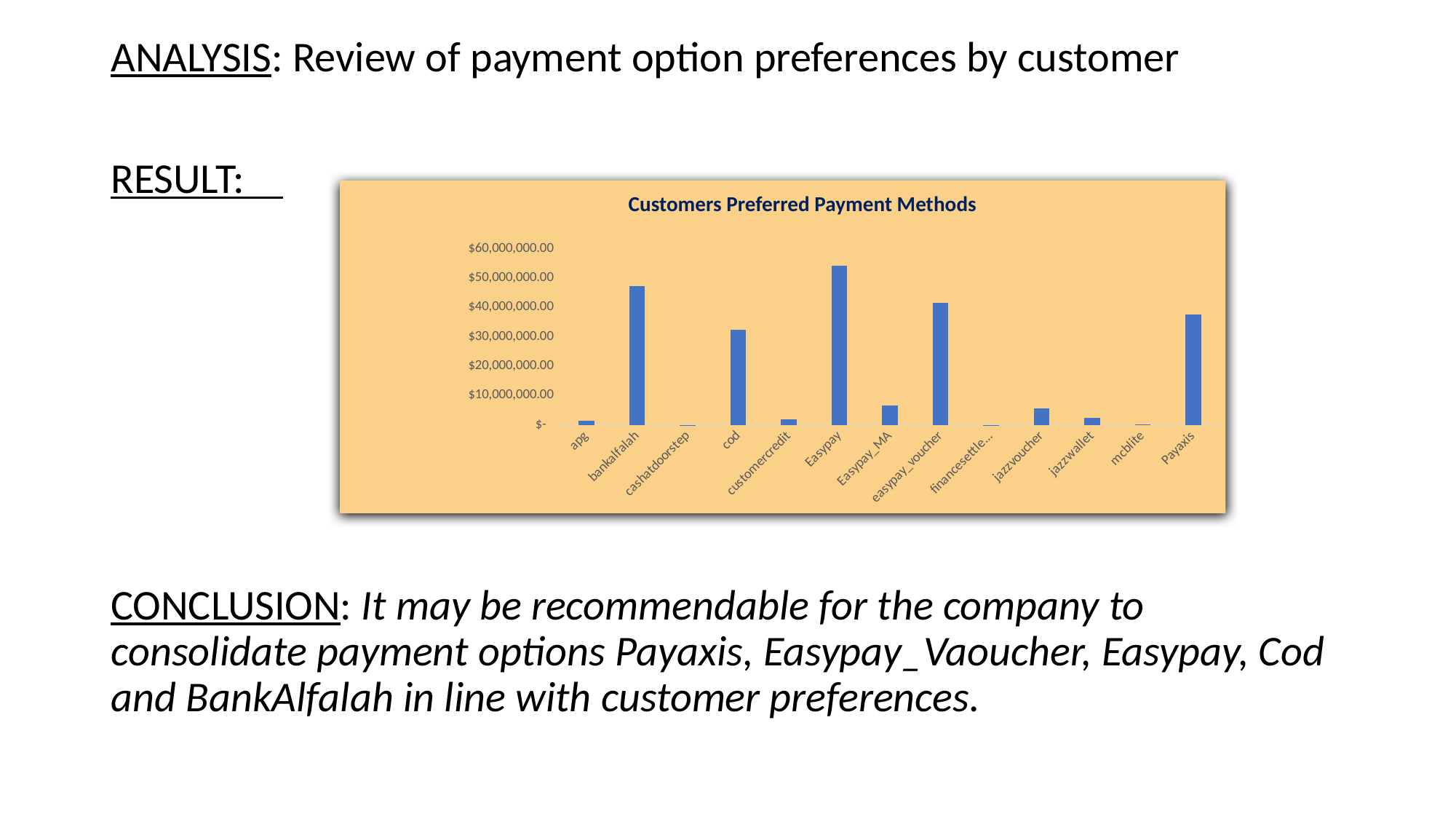

ANALYSIS: Review of payment option preferences by customer

RESULT:

CONCLUSION: It may be recommendable for the company to consolidate payment options Payaxis, Easypay_Vaoucher, Easypay, Cod and BankAlfalah in line with customer preferences.

Customers Preferred Payment Methods

### Chart

| Category | Total |
|---|---|
| apg | 1360129.2609999941 |
| bankalfalah | 47231829.85164597 |
| cashatdoorstep | 3799.2 |
| cod | 32465689.38998769 |
| customercredit | 1916578.4099999925 |
| Easypay | 54189077.113480404 |
| Easypay_MA | 6662707.24500006 |
| easypay_voucher | 41492370.864001796 |
| financesettlement | 2059.9 |
| jazzvoucher | 5481296.209000016 |
| jazzwallet | 2498594.56799997 |
| mcblite | 163340.8 |
| Payaxis | 37593565.814878784 |